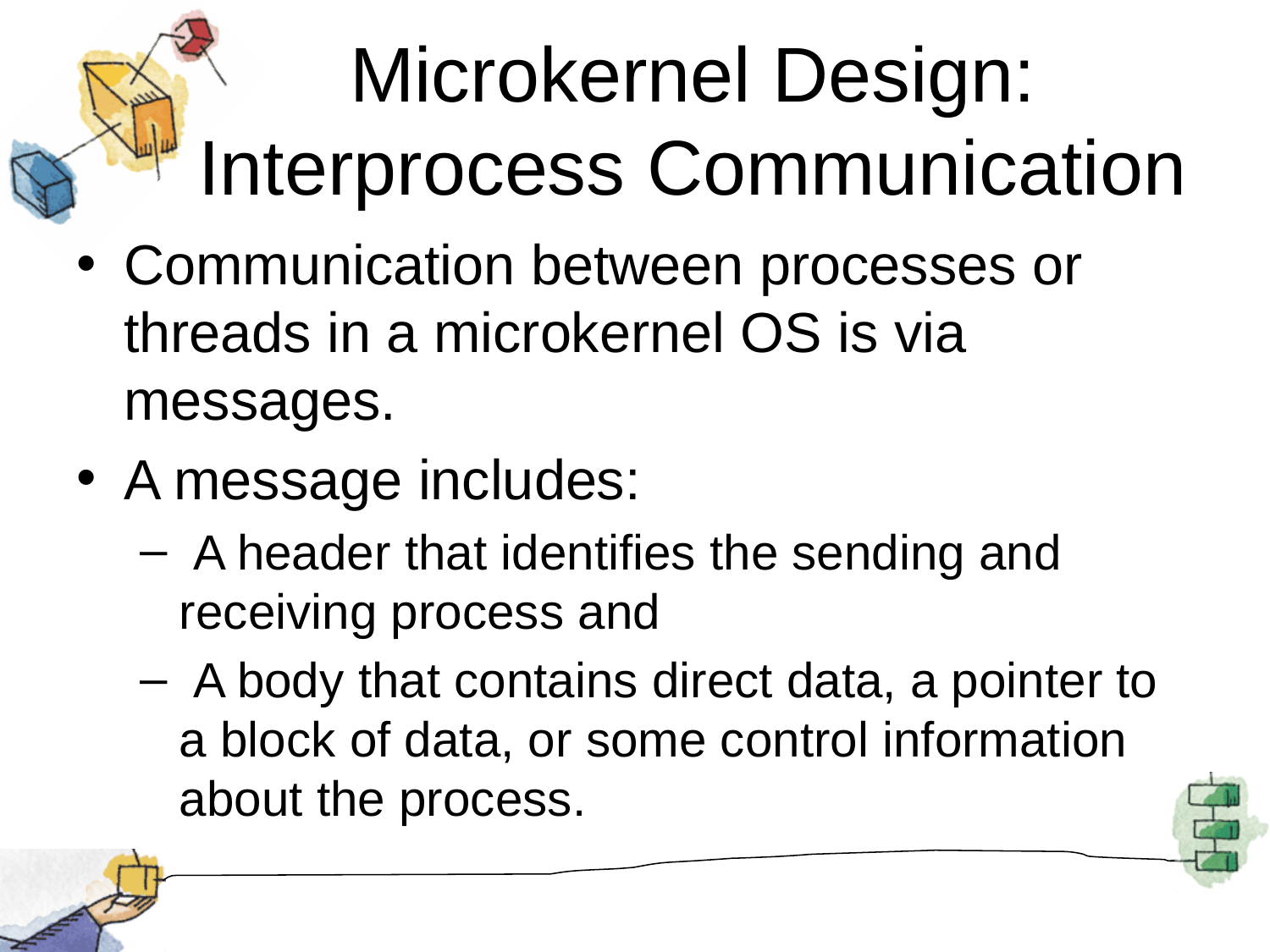

# Microkernel Design: Interprocess Communication
Communication between processes or threads in a microkernel OS is via messages.
A message includes:
 A header that identifies the sending and receiving process and
 A body that contains direct data, a pointer to a block of data, or some control information about the process.